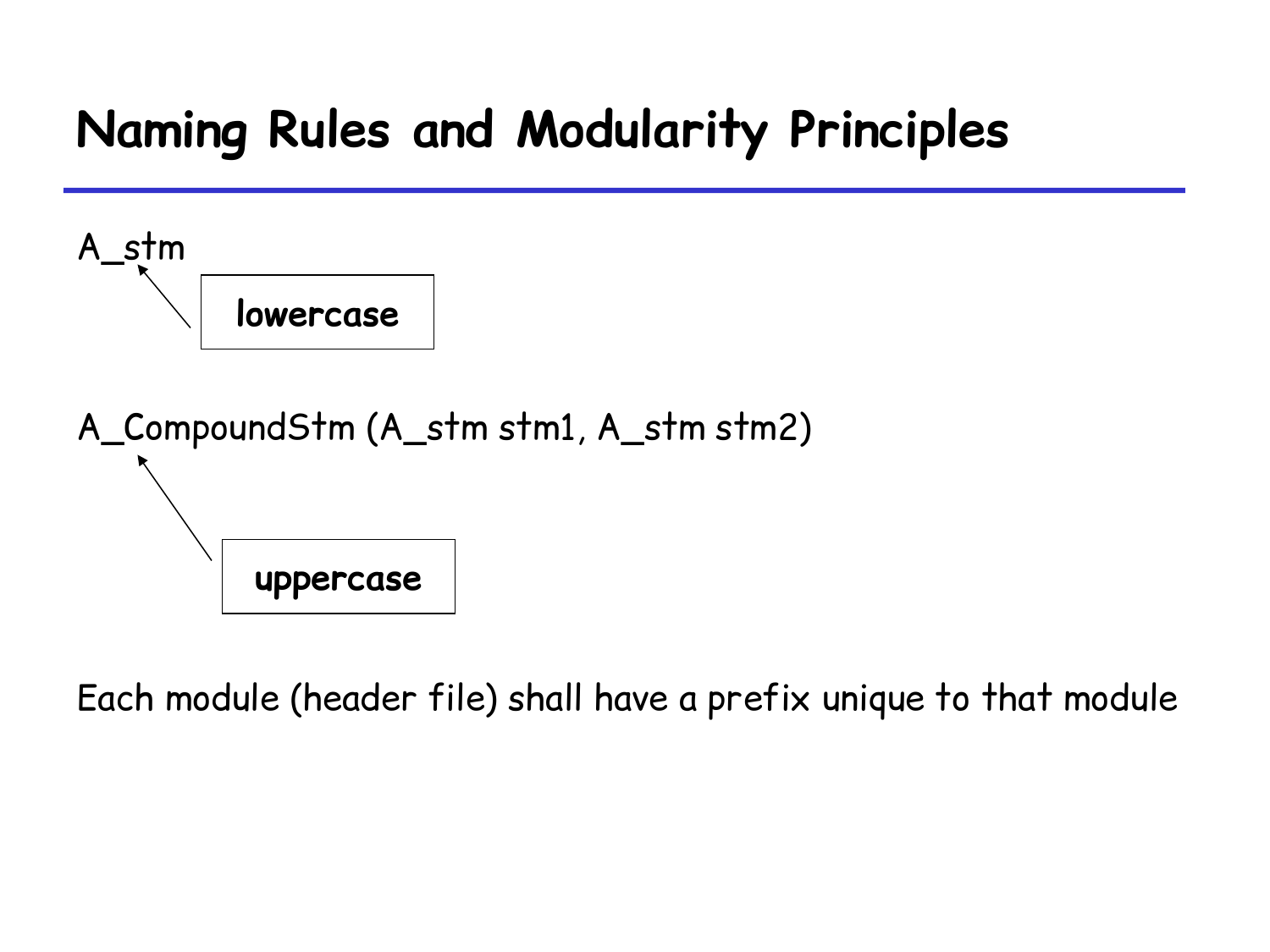

# Naming Rules and Modularity Principles
A_stm

A_CompoundStm (A_stm stm1, A_stm stm2)

Each module (header file) shall have a prefix unique to that module

lowercase

uppercase
41